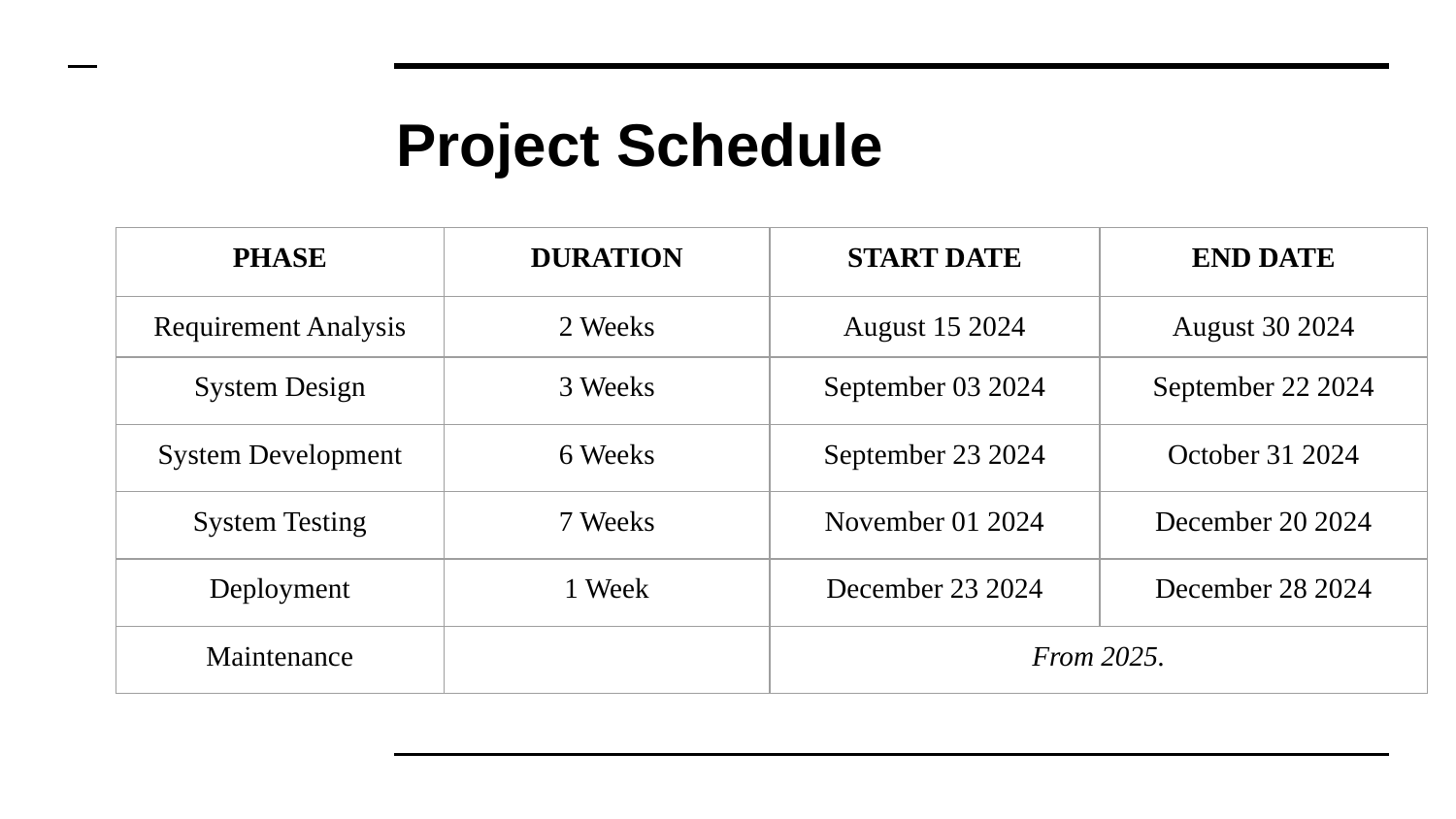

# Project Schedule
| PHASE | DURATION | START DATE | END DATE |
| --- | --- | --- | --- |
| Requirement Analysis | 2 Weeks | August 15 2024 | August 30 2024 |
| System Design | 3 Weeks | September 03 2024 | September 22 2024 |
| System Development | 6 Weeks | September 23 2024 | October 31 2024 |
| System Testing | 7 Weeks | November 01 2024 | December 20 2024 |
| Deployment | 1 Week | December 23 2024 | December 28 2024 |
| Maintenance |  | From 2025. |  |